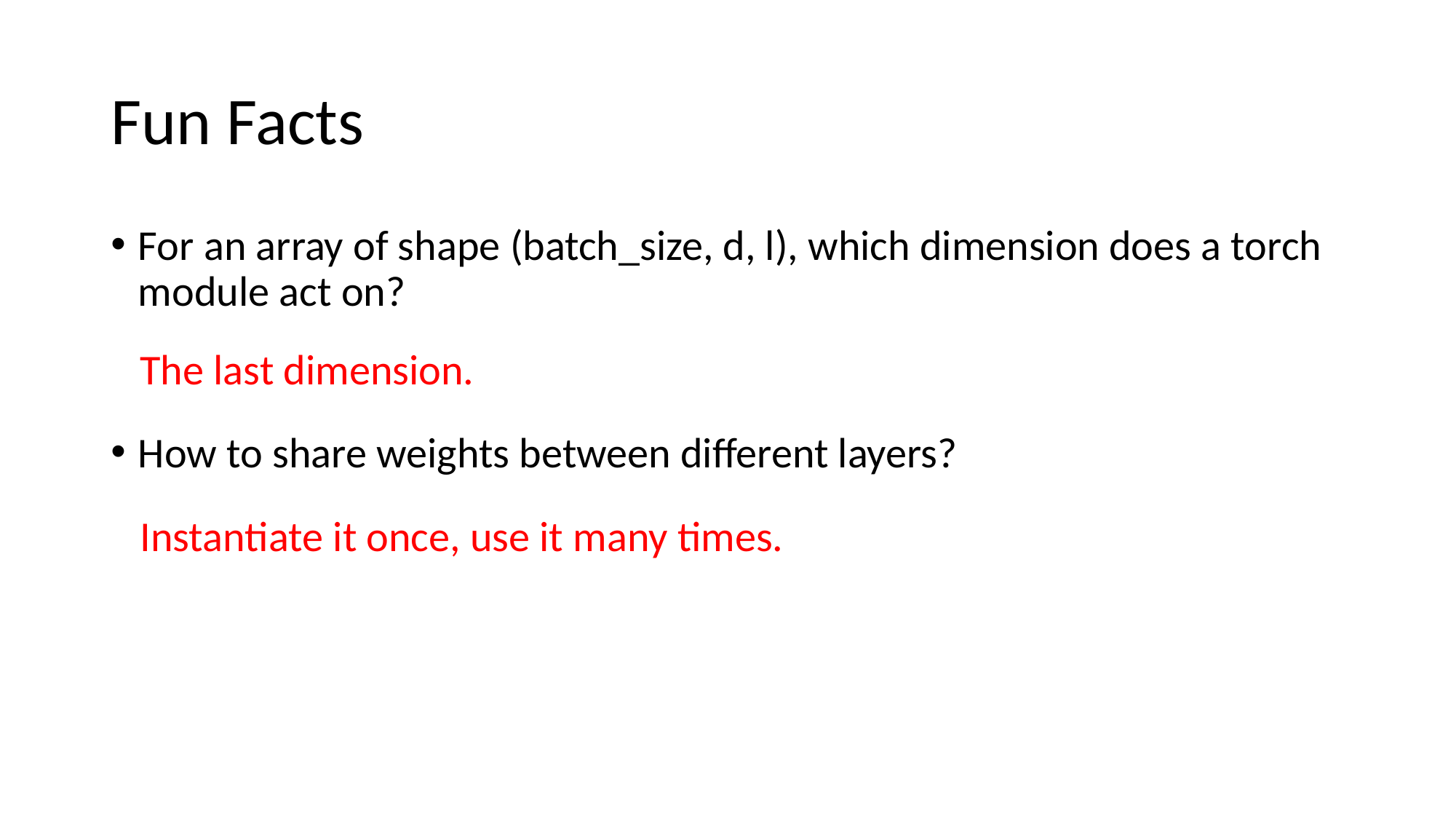

# Fun Facts
For an array of shape (batch_size, d, l), which dimension does a torch module act on?
The last dimension.
How to share weights between different layers?
Instantiate it once, use it many times.